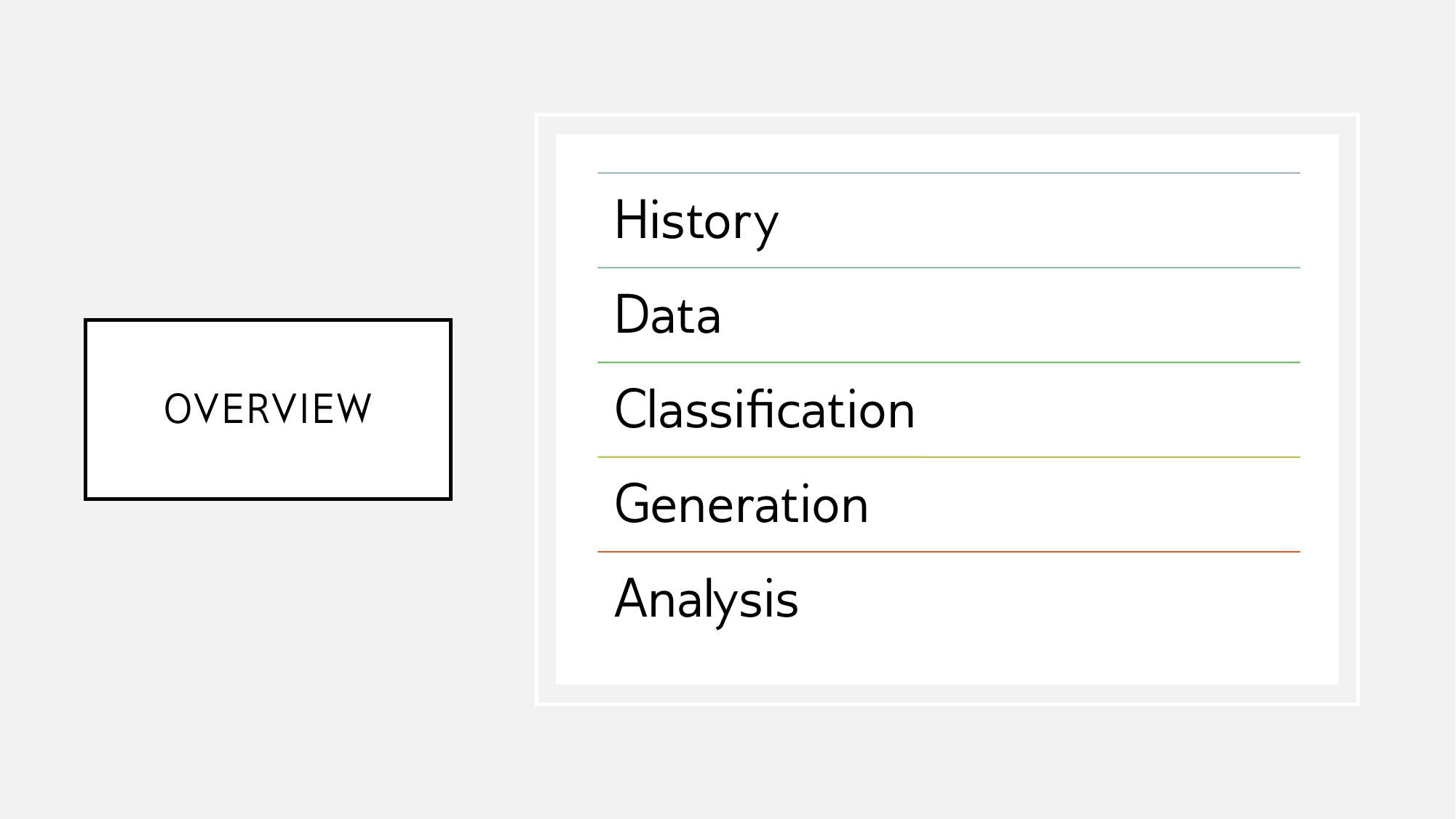

History
Data
Classification
Generation
Analysis
# Overview